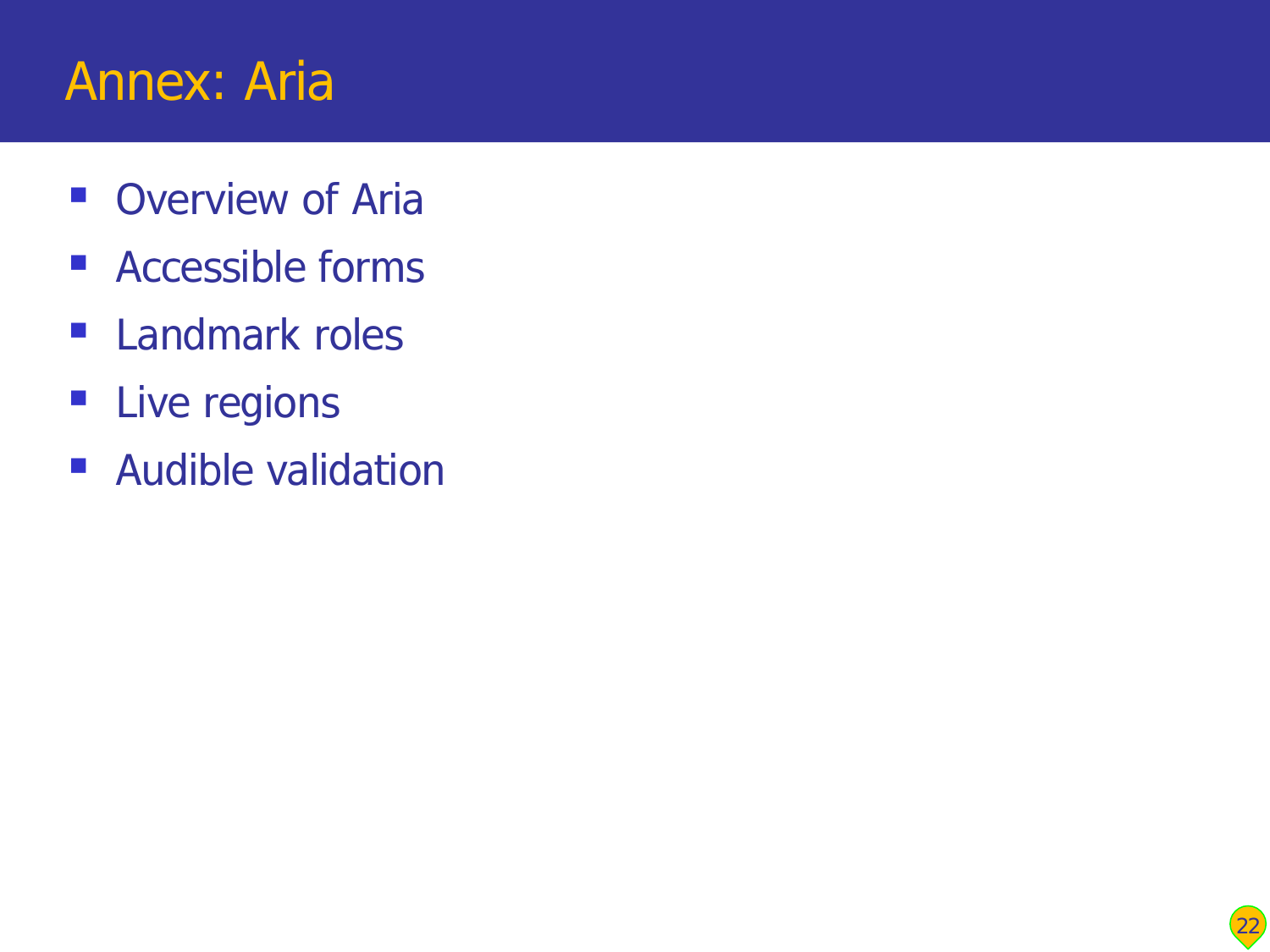

# Annex: Aria
Overview of Aria
Accessible forms
Landmark roles
Live regions
Audible validation
22